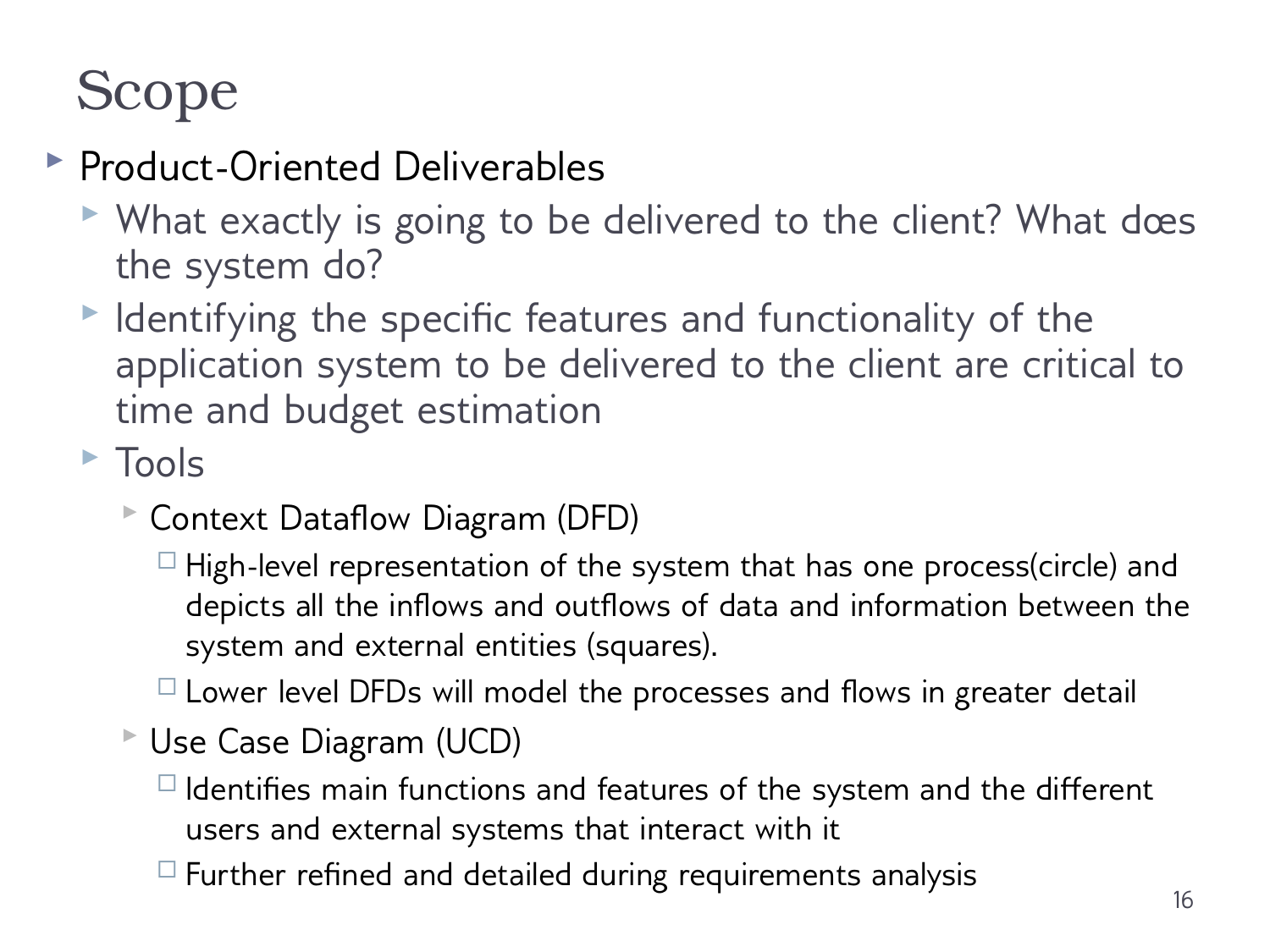

# Scope
Product-Oriented Deliverables
What exactly is going to be delivered to the client? What does the system do?
Identifying the specific features and functionality of the  application system to be delivered to the client are critical to time and budget estimation
Tools
Context Dataflow Diagram (DFD)
High-level representation of the system that has one process(circle) and depicts all the inflows and outflows of data and information between the system and external entities (squares).
Lower level DFDs will model the processes and flows in greater detail
Use Case Diagram (UCD)
Identifies main functions and features of the system and the different users and external systems that interact with it
Further refined and detailed during requirements analysis

16